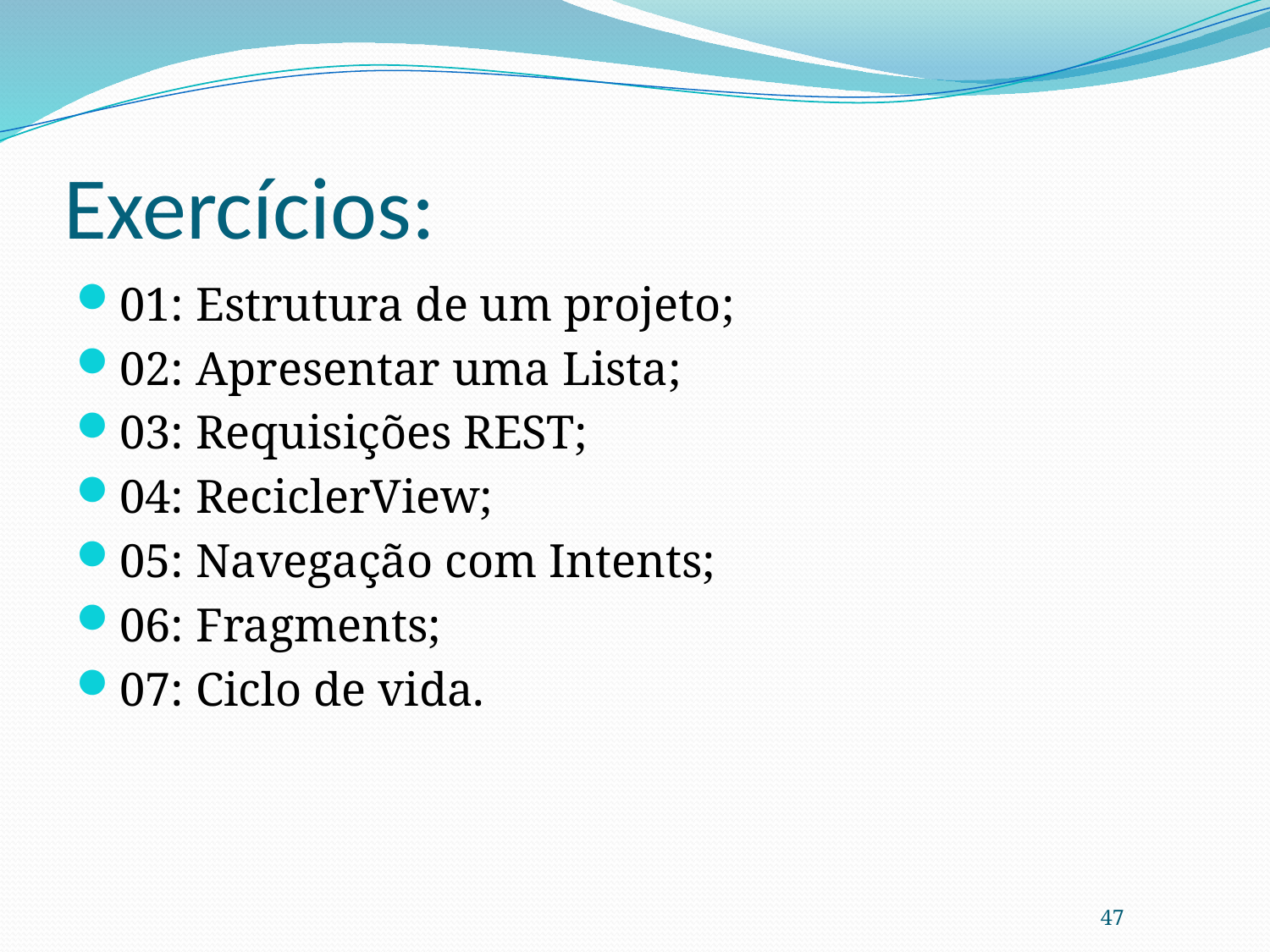

# Exercícios:
01: Estrutura de um projeto;
02: Apresentar uma Lista;
03: Requisições REST;
04: ReciclerView;
05: Navegação com Intents;
06: Fragments;
07: Ciclo de vida.

47